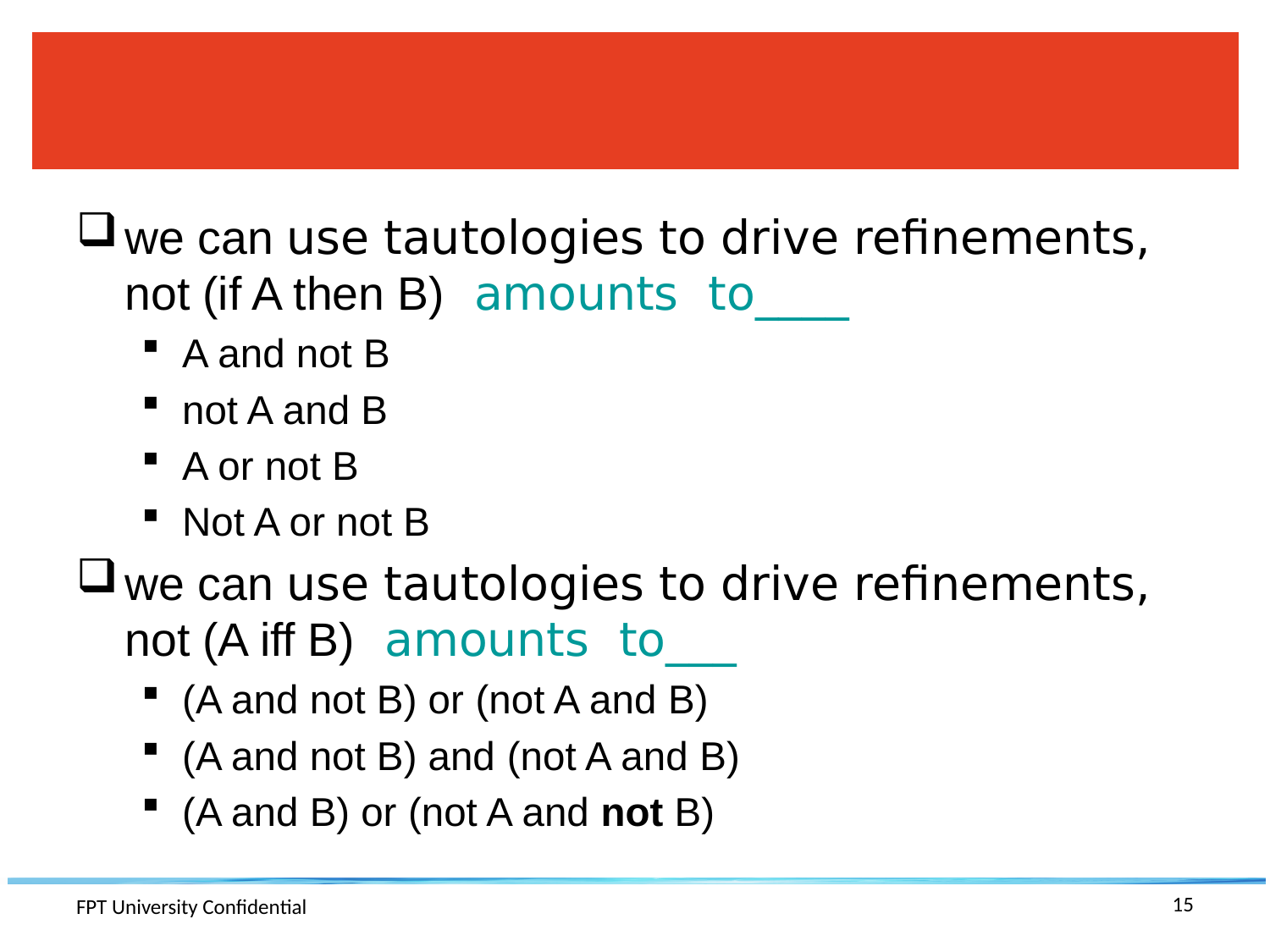

#
we can use tautologies to drive refinements, not (if A then B)  amounts  to____
A and not B
not A and B
A or not B
Not A or not B
we can use tautologies to drive refinements, not (A iff B)  amounts  to___
(A and not B) or (not A and B)
(A and not B) and (not A and B)
(A and B) or (not A and not B)